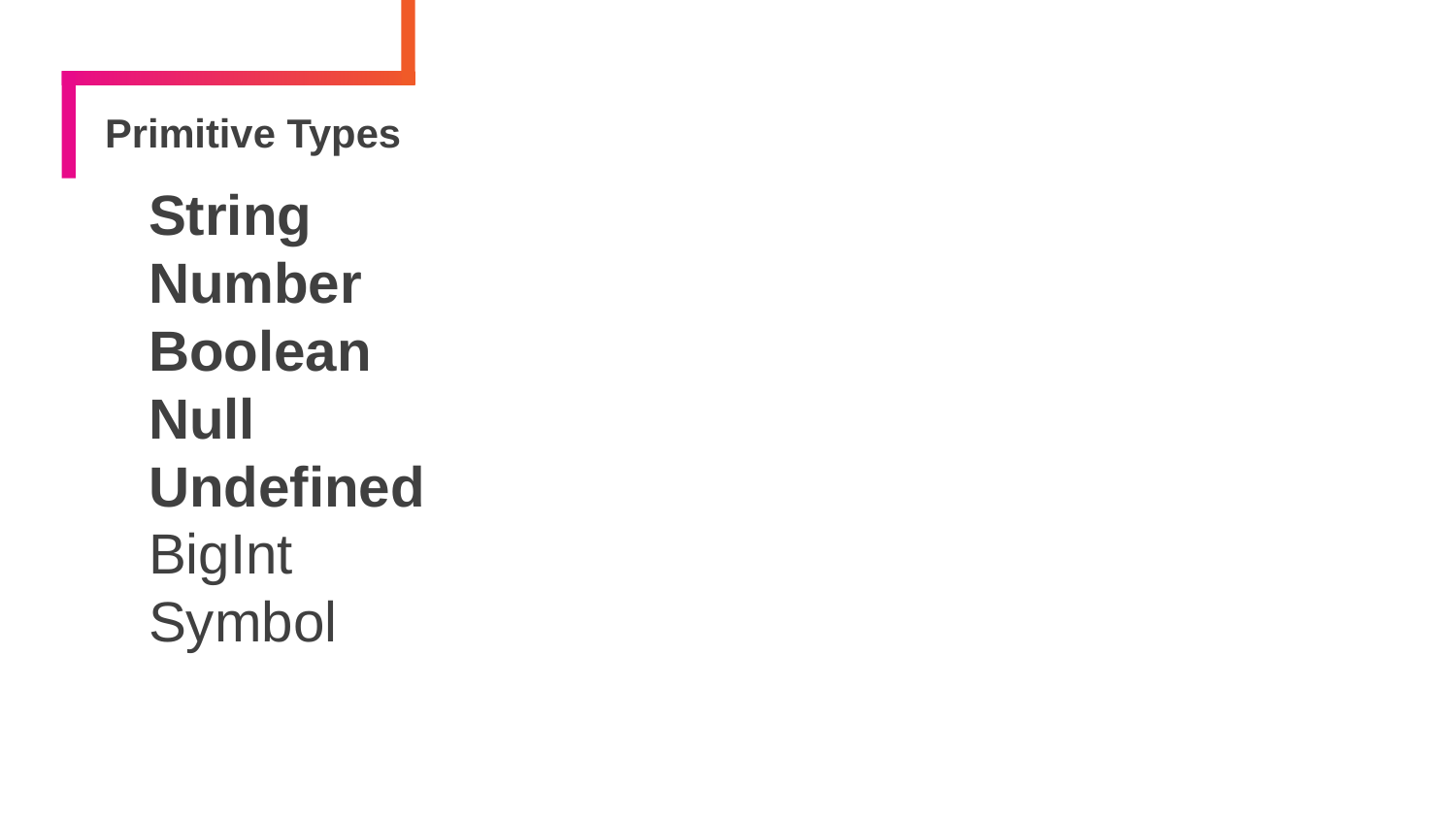

# Primitive Types
String
Number
Boolean
Null
Undefined
BigInt
Symbol

4